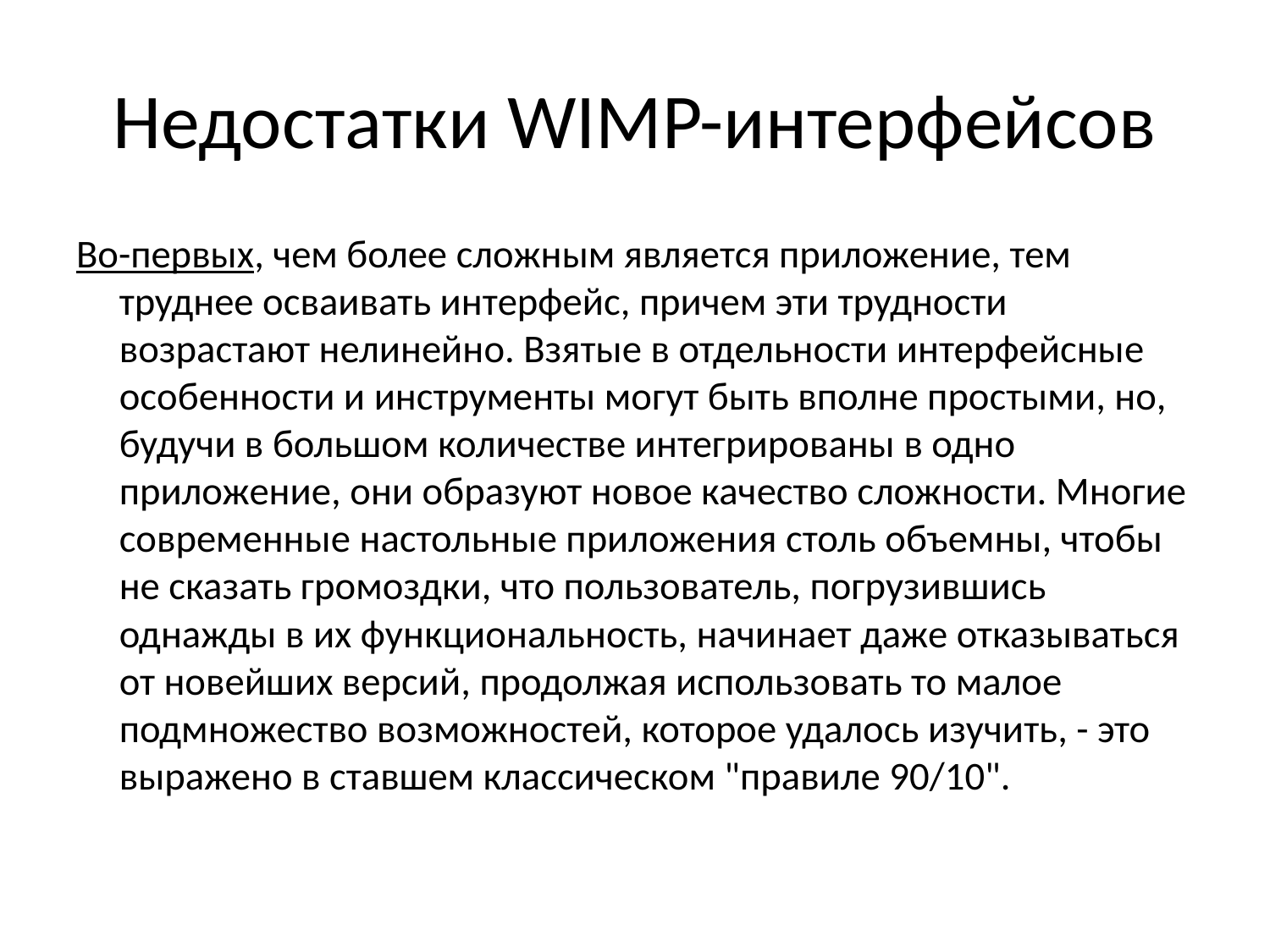

# Недостатки WIMP-интерфейсов
Во-первых, чем более сложным является приложение, тем труднее осваивать интерфейс, причем эти трудности возрастают нелинейно. Взятые в отдельности интерфейсные особенности и инструменты могут быть вполне простыми, но, будучи в большом количестве интегрированы в одно приложение, они образуют новое качество сложности. Многие современные настольные приложения столь объемны, чтобы не сказать громоздки, что пользователь, погрузившись однажды в их функциональность, начинает даже отказываться от новейших версий, продолжая использовать то малое подмножество возможностей, которое удалось изучить, - это выражено в ставшем классическом "правиле 90/10".